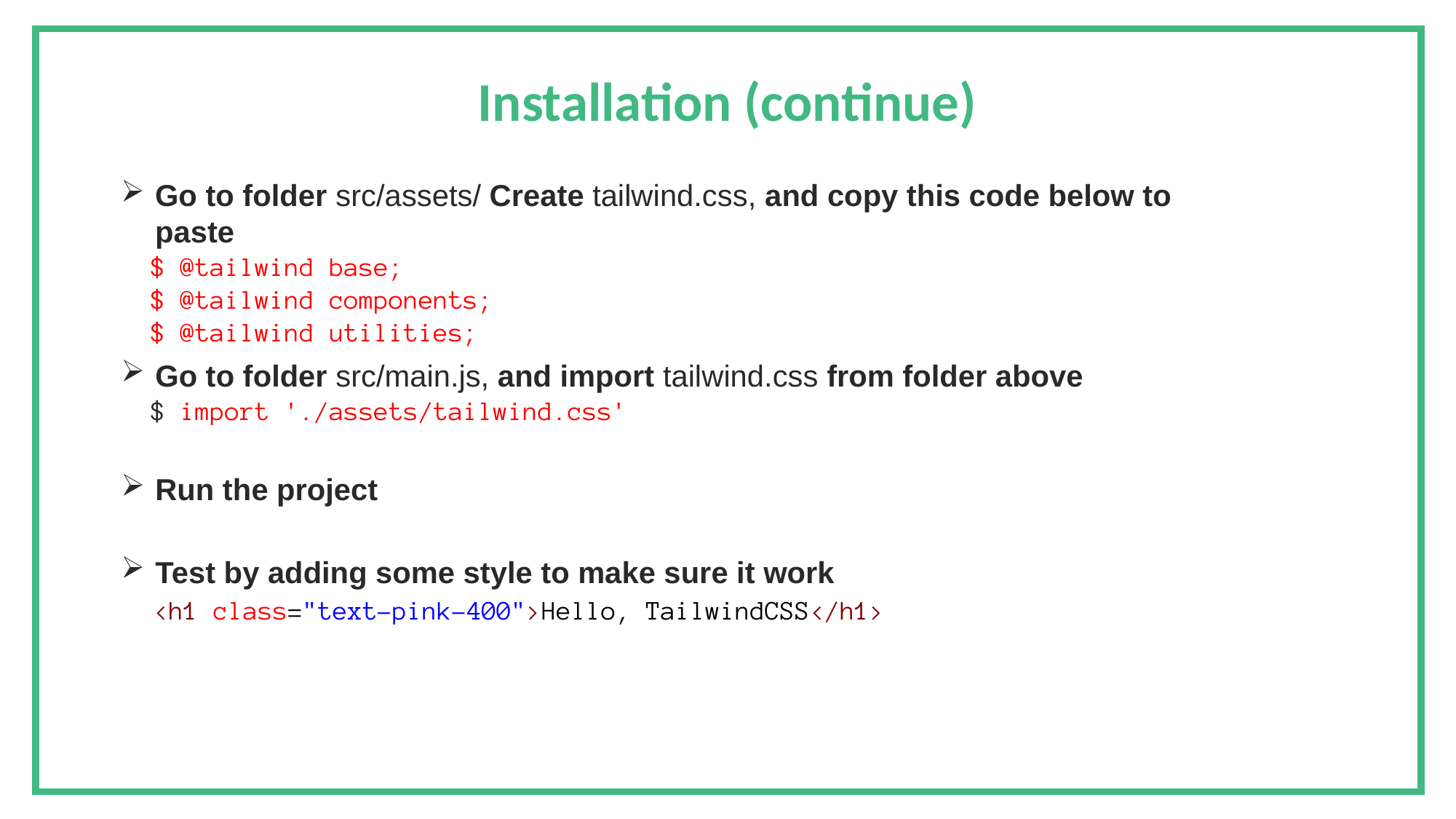

Installation (continue)
Go to folder src/assets/ Create tailwind.css, and copy this code below to paste
  $ @tailwind base;
  $ @tailwind components;
  $ @tailwind utilities;

Go to folder src/main.js, and import tailwind.css from folder above
  $ import './assets/tailwind.css'

Run the project
Test by adding some style to make sure it work
  <h1 class="text-pink-400">Hello, TailwindCSS</h1>